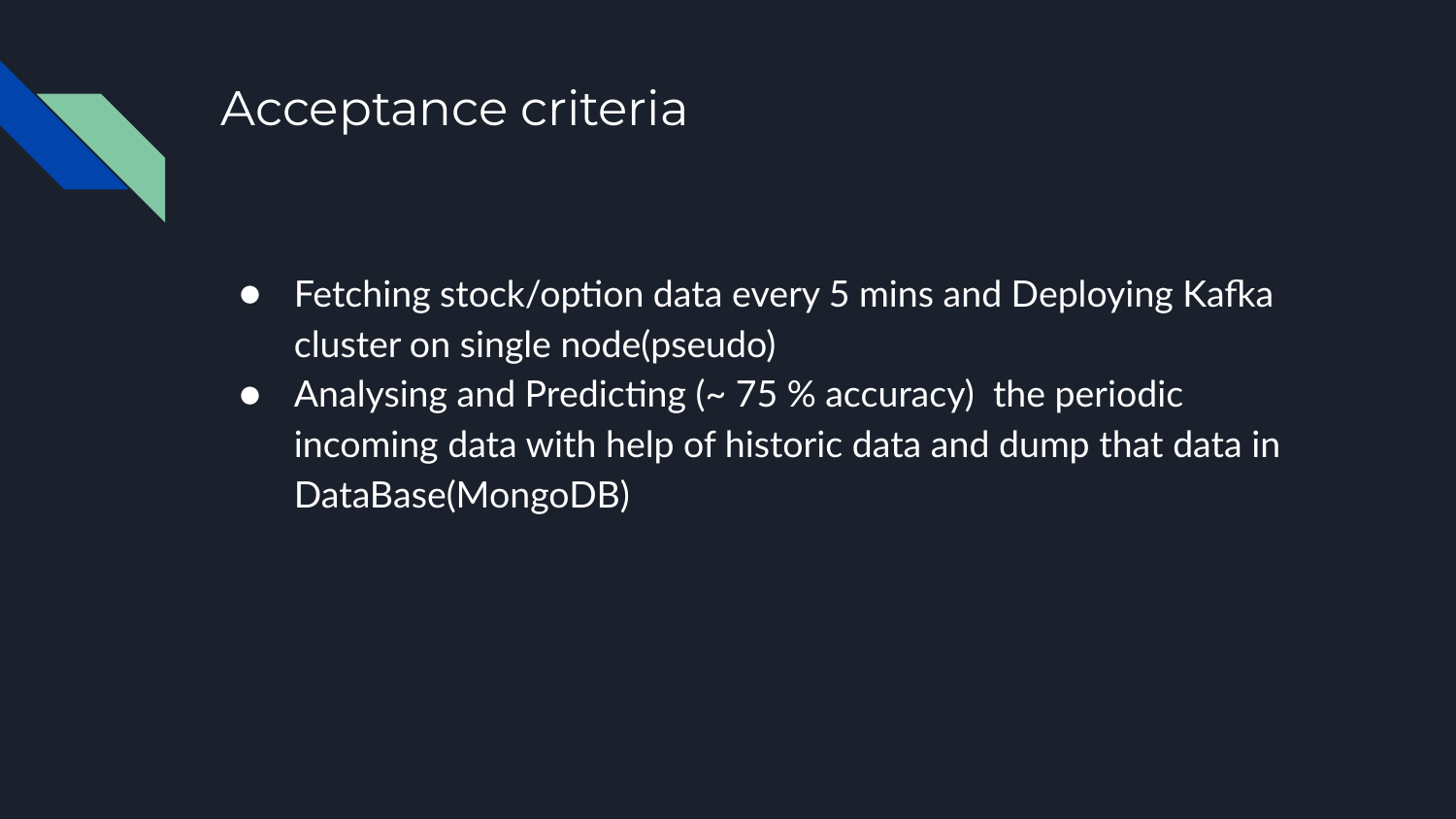

# Acceptance criteria
Fetching stock/option data every 5 mins and Deploying Kafka cluster on single node(pseudo)
Analysing and Predicting (~ 75 % accuracy)  the periodic incoming data with help of historic data and dump that data in DataBase(MongoDB)